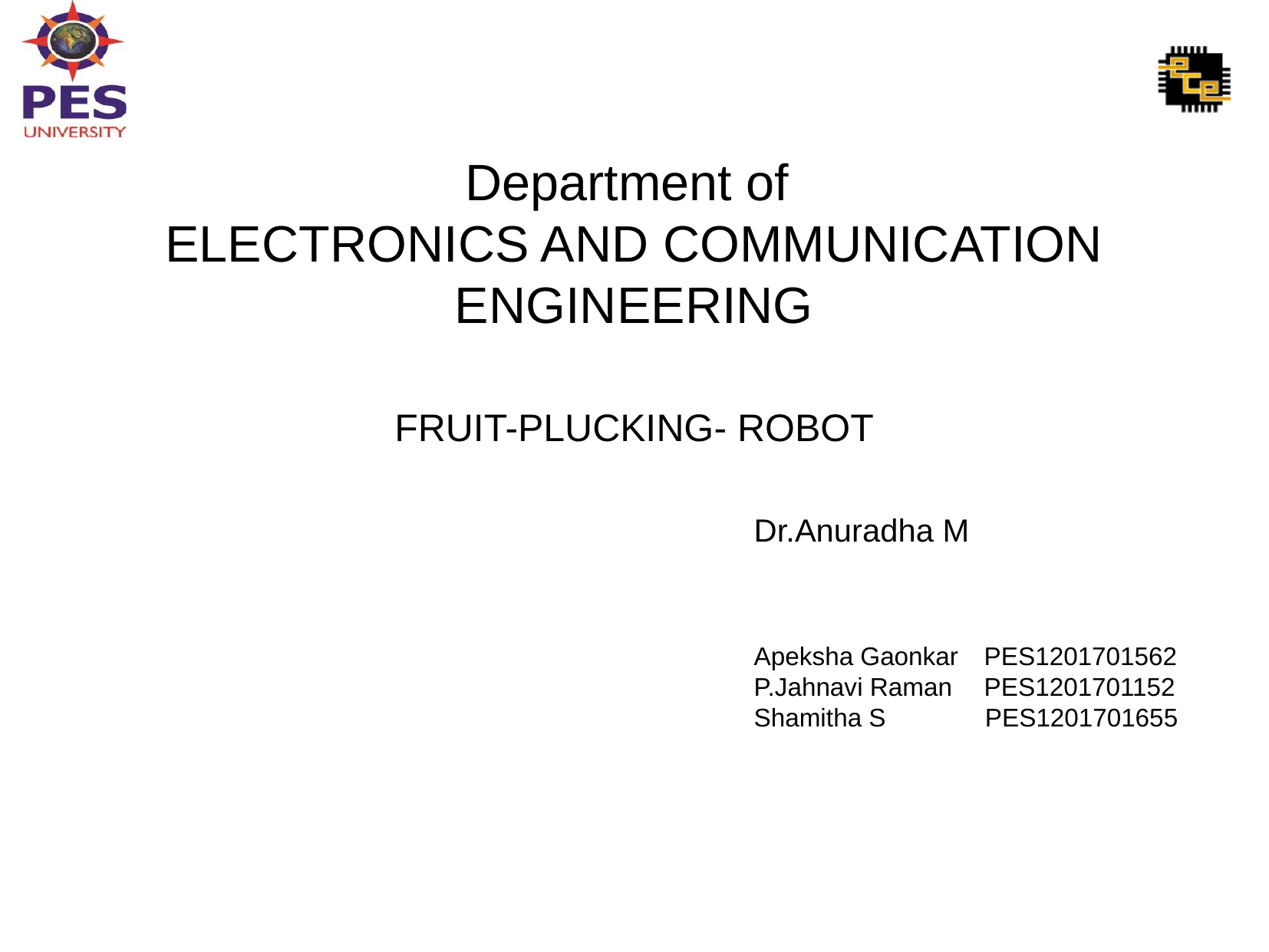

Department of
ELECTRONICS AND COMMUNICATION ENGINEERING

FRUIT-PLUCKING- ROBOT

						Dr.Anuradha M

						Apeksha Gaonkar 	PES1201701562
						P.Jahnavi Raman 	PES1201701152
						Shamitha S              PES1201701655